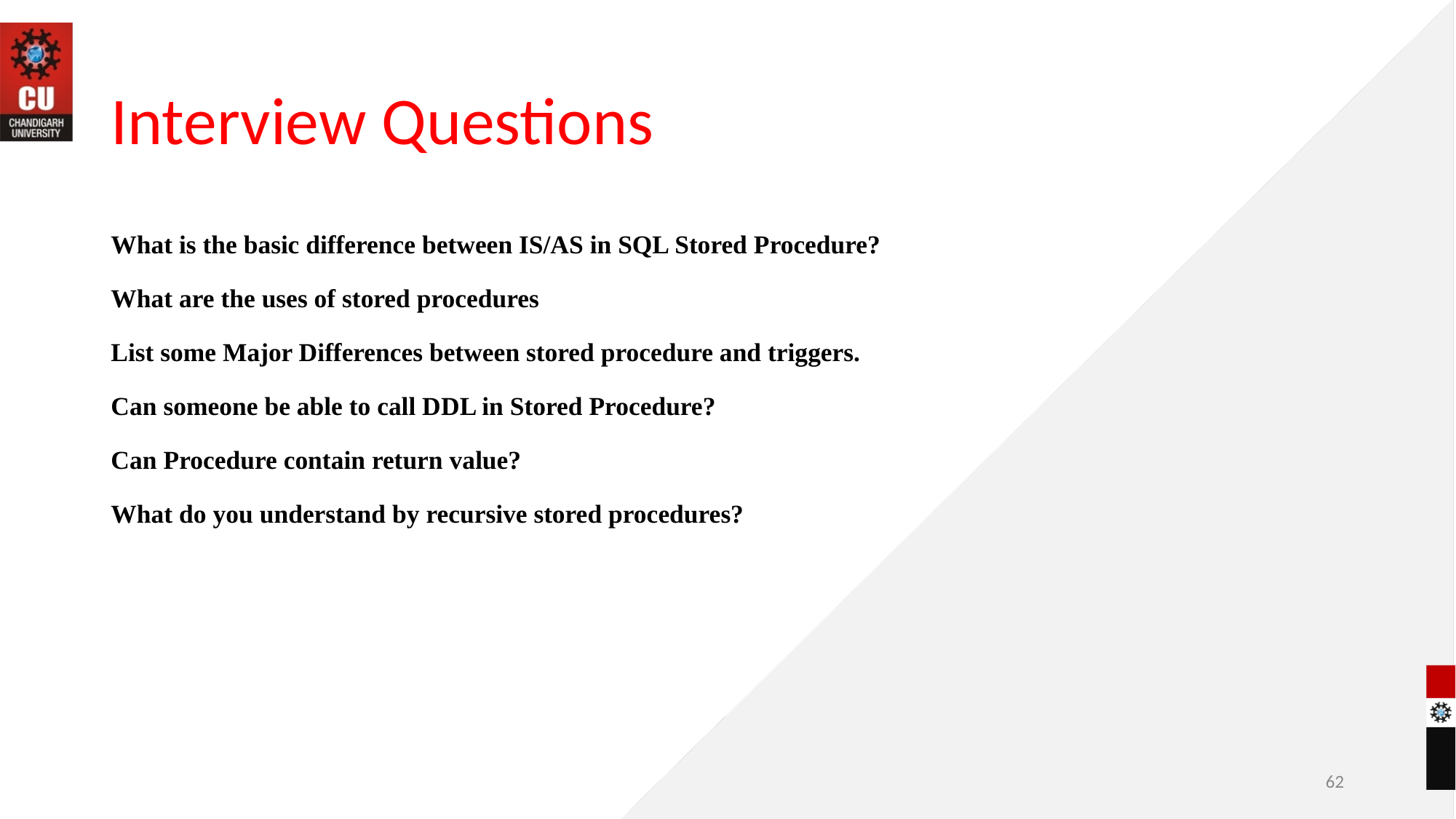

# Interview Questions
What is the basic difference between IS/AS in SQL Stored Procedure?
What are the uses of stored procedures
List some Major Differences between stored procedure and triggers.
Can someone be able to call DDL in Stored Procedure?
Can Procedure contain return value?
What do you understand by recursive stored procedures?

62